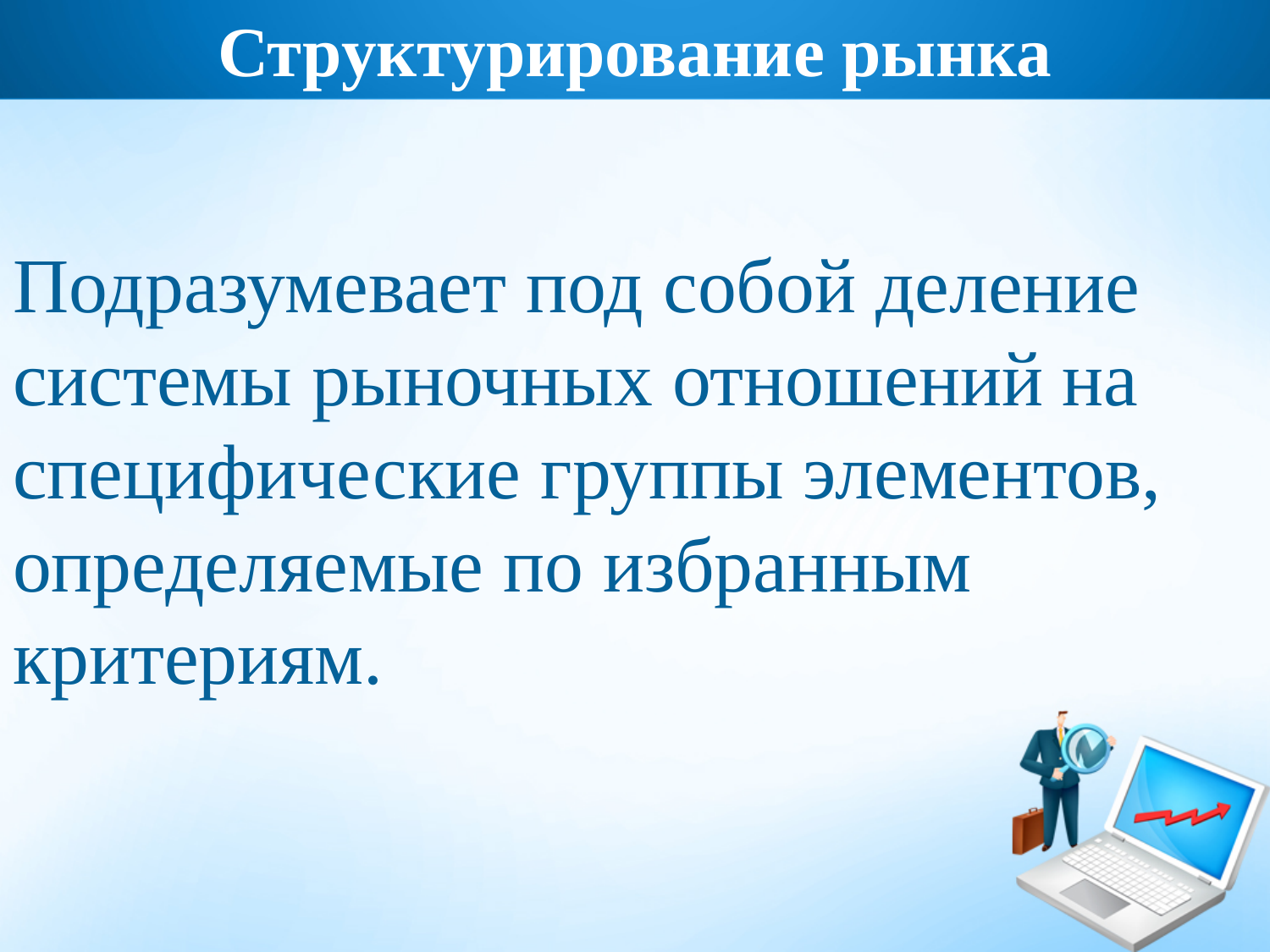

Структурирование рынка
Подразумевает под собой деление системы рыночных отношений на специфические группы элементов, определяемые по избранным критериям.